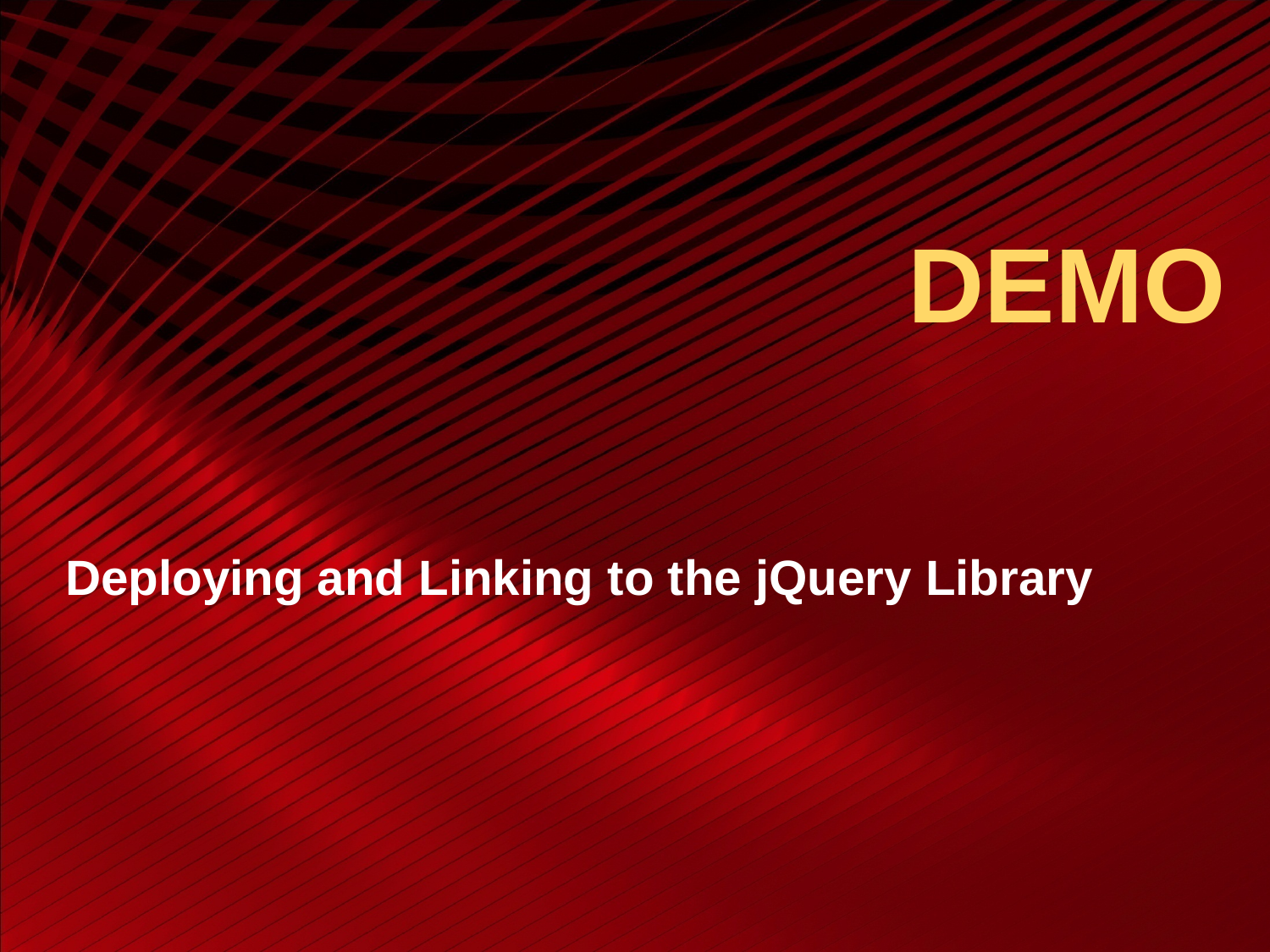

# DEMO
Deploying and Linking to the jQuery Library